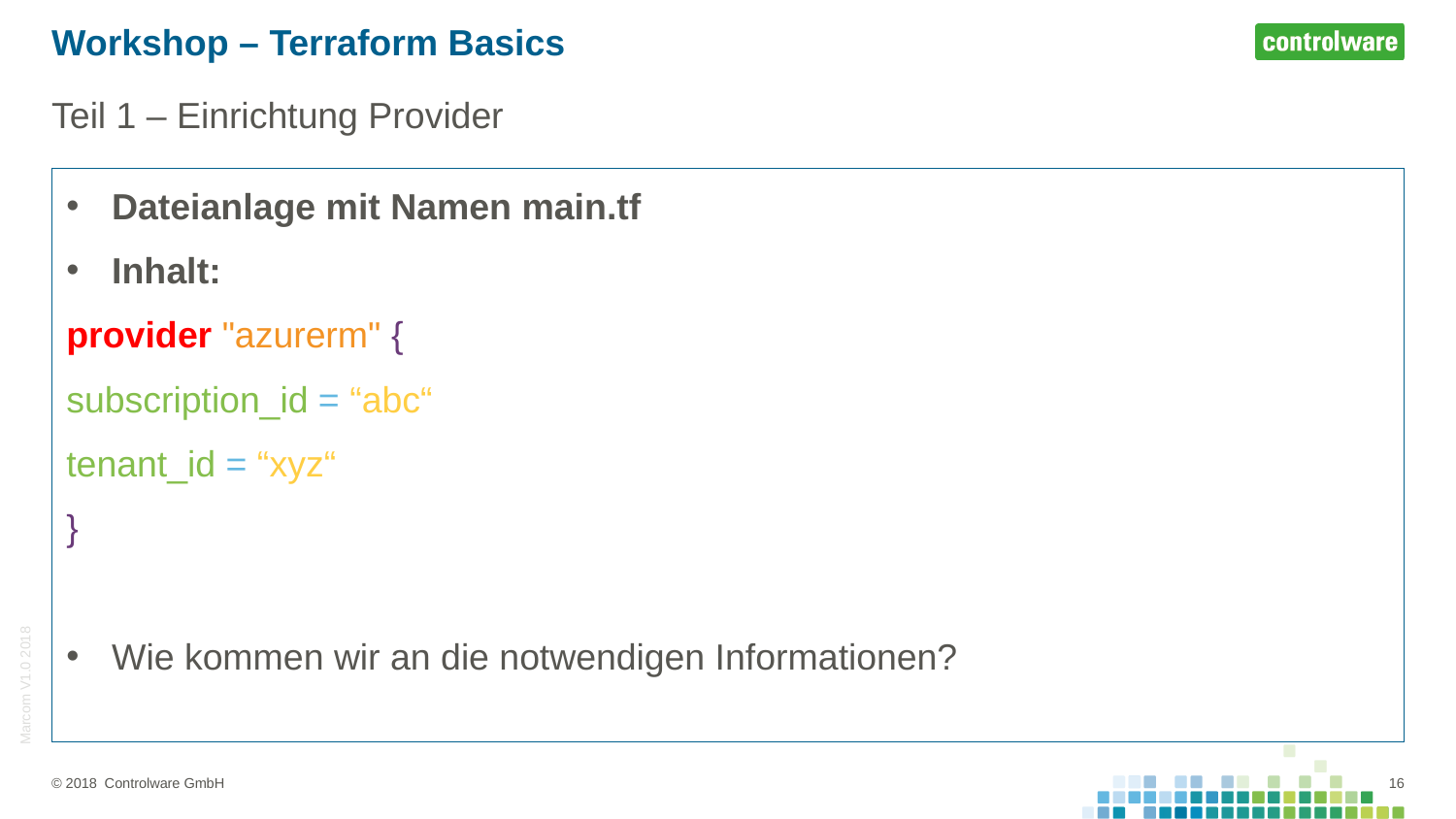

# Workshop – Terraform Basics
Teil 1 – Einrichtung Provider
Dateianlage mit Namen main.tf
Inhalt:
provider "azurerm" {
subscription_id = “abc“
tenant_id = “xyz“
}

Wie kommen wir an die notwendigen Informationen?